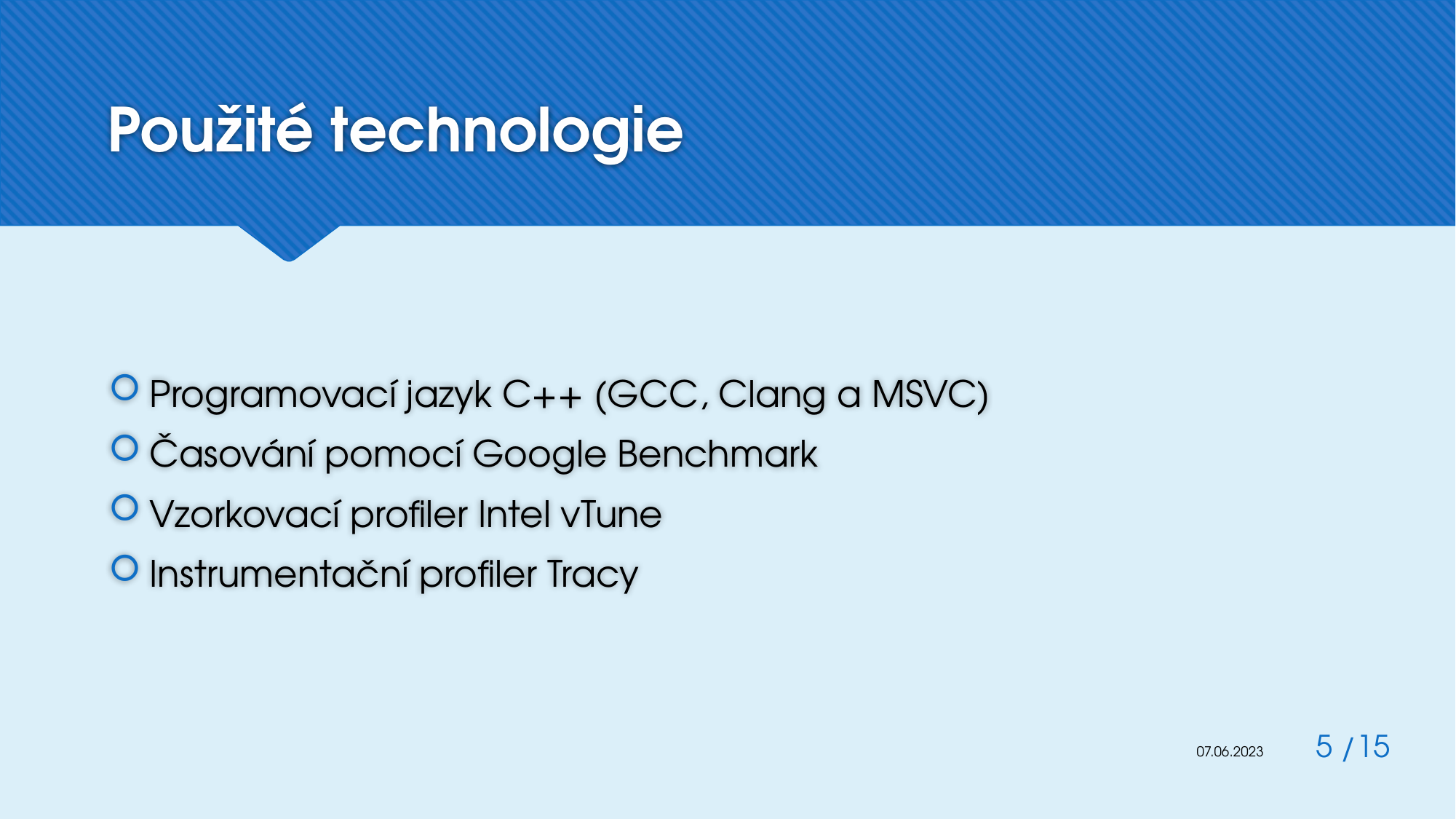

# Použité technologie
Programovací jazyk C++ (GCC, Clang a MSVC)
Časování pomocí Google Benchmark
Vzorkovací profiler Intel vTune
Instrumentační profiler Tracy
5 /15
07.06.2023